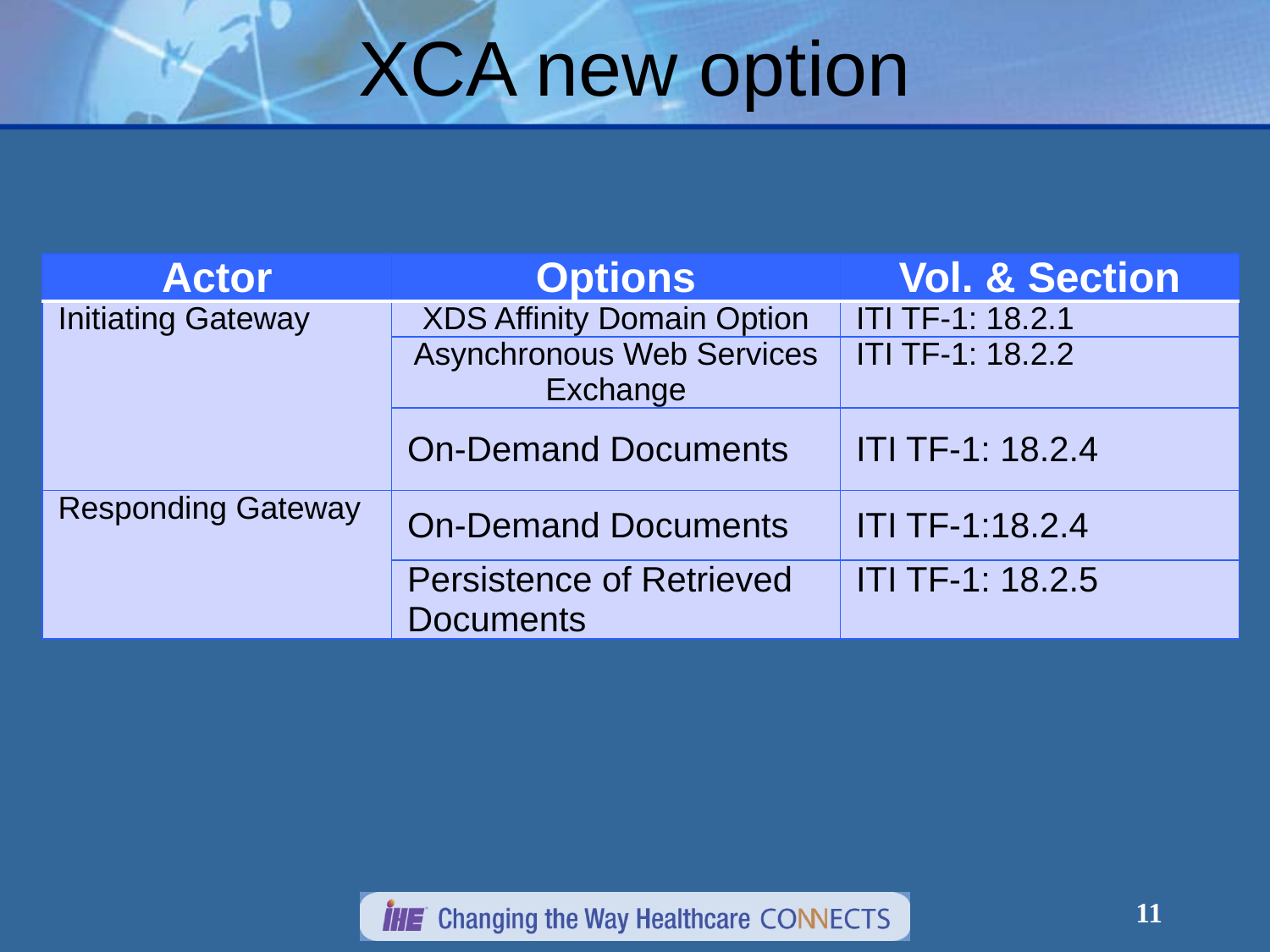

# XCA new option
| Actor | Options | Vol. & Section |
| --- | --- | --- |
| Initiating Gateway | XDS Affinity Domain Option | ITI TF-1: 18.2.1 |
|  | Asynchronous Web Services Exchange | ITI TF-1: 18.2.2 |
|  | On-Demand Documents | ITI TF-1: 18.2.4 |
| Responding Gateway | On-Demand Documents | ITI TF-1:18.2.4 |
|  | Persistence of Retrieved Documents | ITI TF-1: 18.2.5 |
11